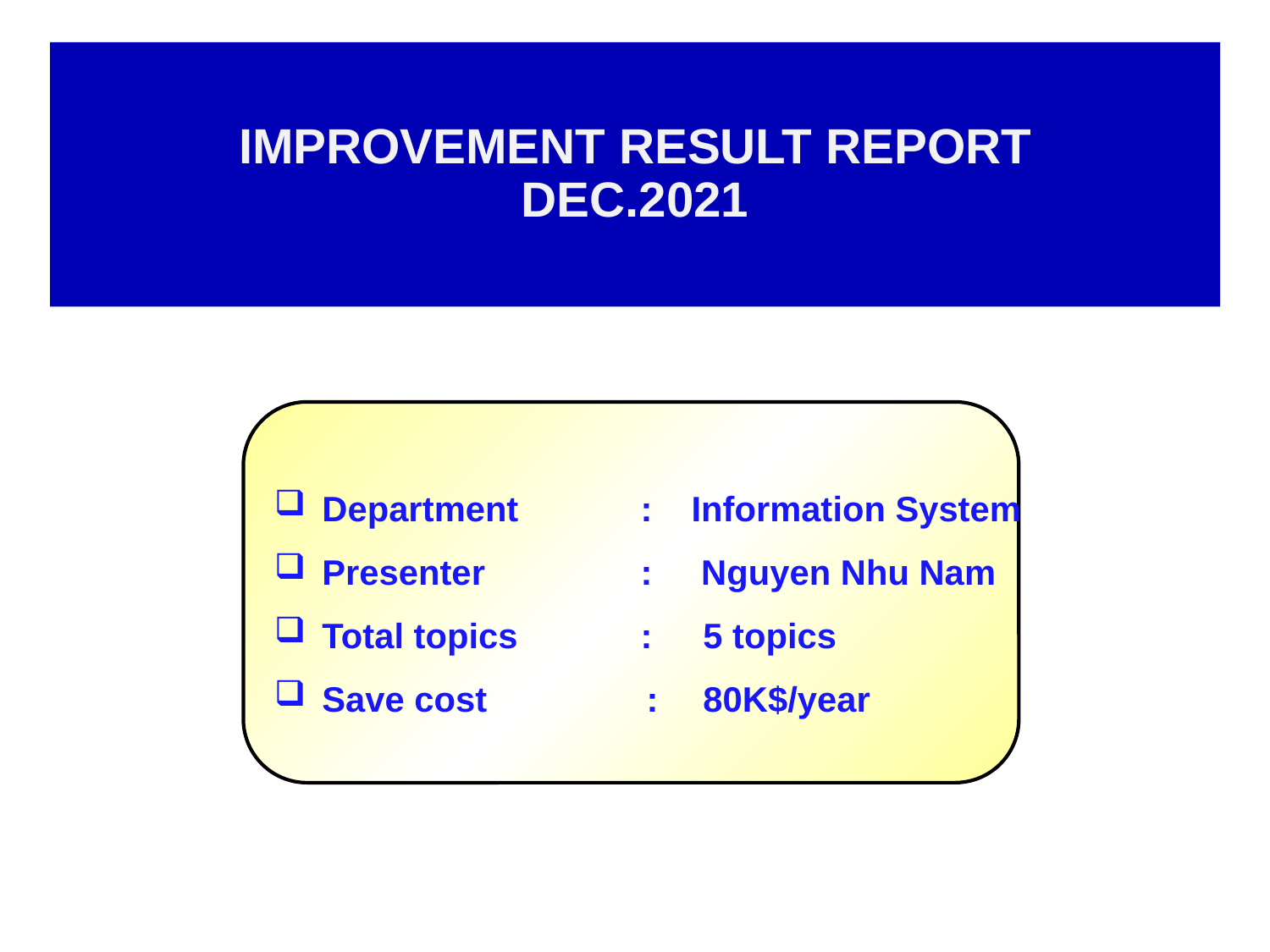

IMPROVEMENT RESULT REPORT
DEC.2021
Department	:    Information System
Presenter	:     Nguyen Nhu Nam
Total topics	:	5 topics
Save cost	:  	80K$/year